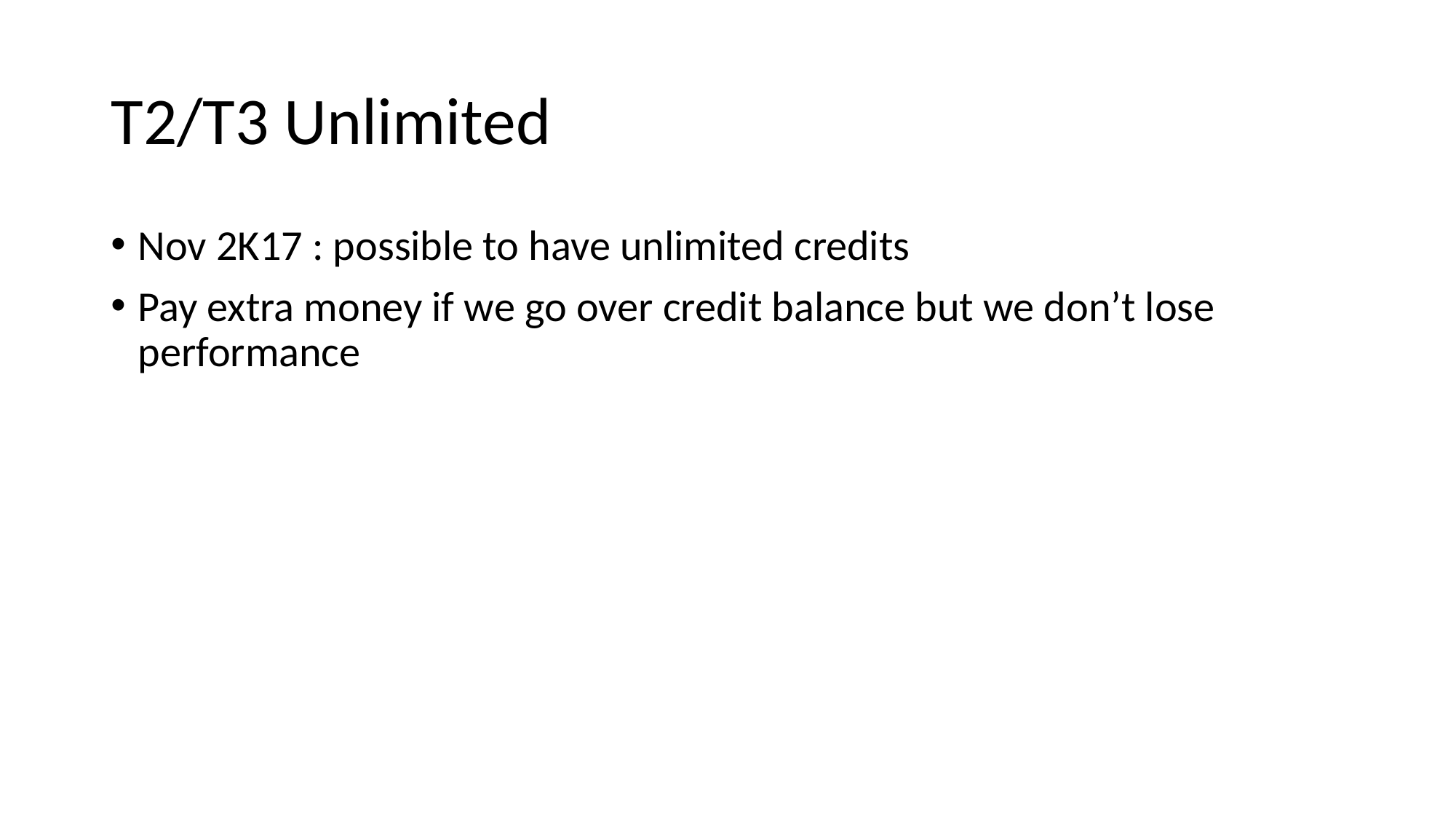

# T2/T3 Unlimited
Nov 2K17 : possible to have unlimited credits
Pay extra money if we go over credit balance but we don’t lose performance